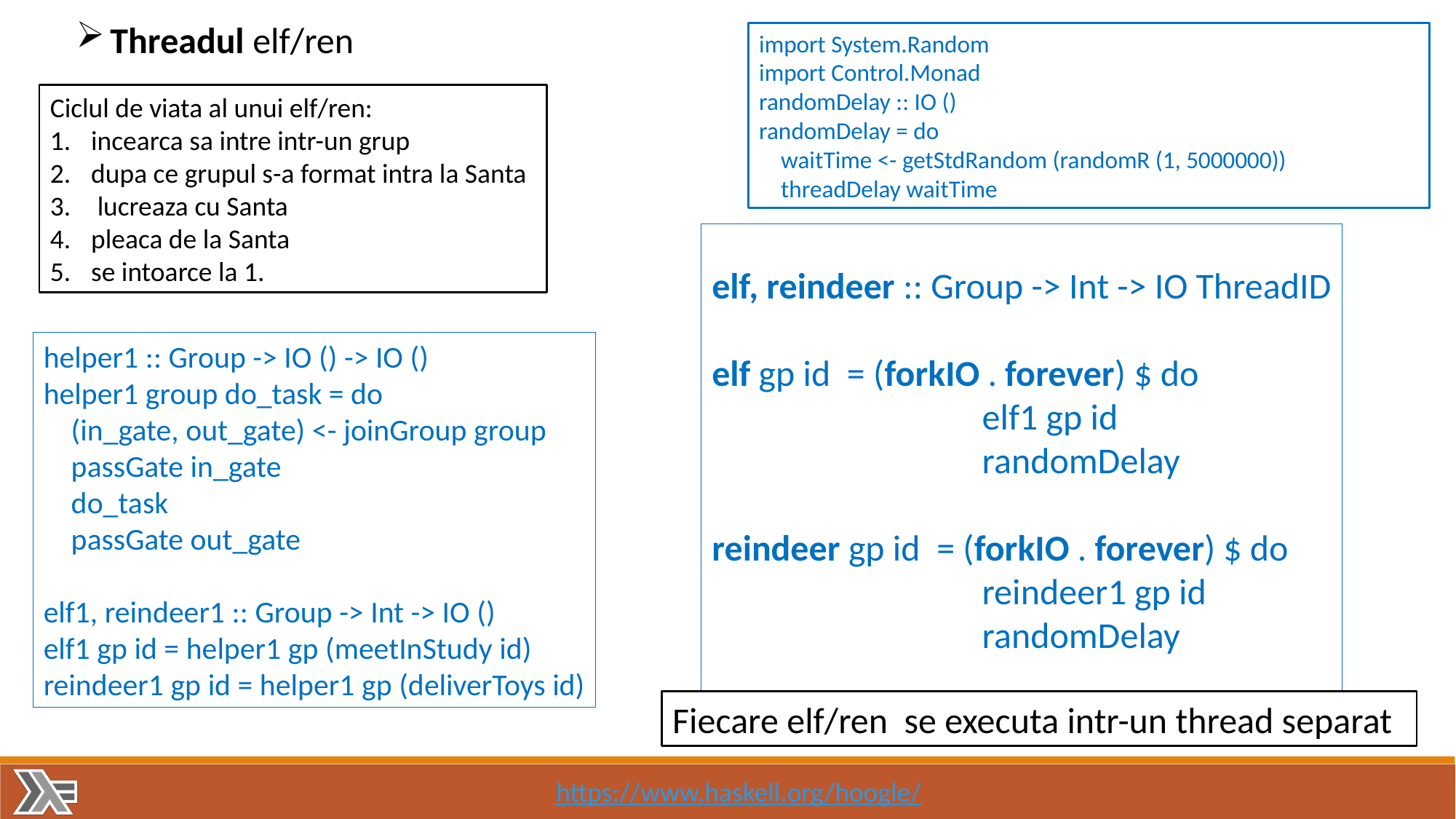

Threadul elf/ren
import System.Random
import Control.Monad
randomDelay :: IO ()
randomDelay = do
    waitTime <- getStdRandom (randomR (1, 5000000))
    threadDelay waitTime
Ciclul de viata al unui elf/ren:
incearca sa intre intr-un grup
dupa ce grupul s-a format intra la Santa
 lucreaza cu Santa
pleaca de la Santa
se intoarce la 1.

elf, reindeer :: Group -> Int -> IO ThreadID

elf gp id  = (forkIO . forever) $ do
                                 elf1 gp id
                                 randomDelay

reindeer gp id  = (forkIO . forever) $ do
                                 reindeer1 gp id
                                 randomDelay

helper1 :: Group -> IO () -> IO ()
helper1 group do_task = do
    (in_gate, out_gate) <- joinGroup group
    passGate in_gate
    do_task
    passGate out_gate

elf1, reindeer1 :: Group -> Int -> IO ()
elf1 gp id = helper1 gp (meetInStudy id)
reindeer1 gp id = helper1 gp (deliverToys id)
Fiecare elf/ren  se executa intr-un thread separat